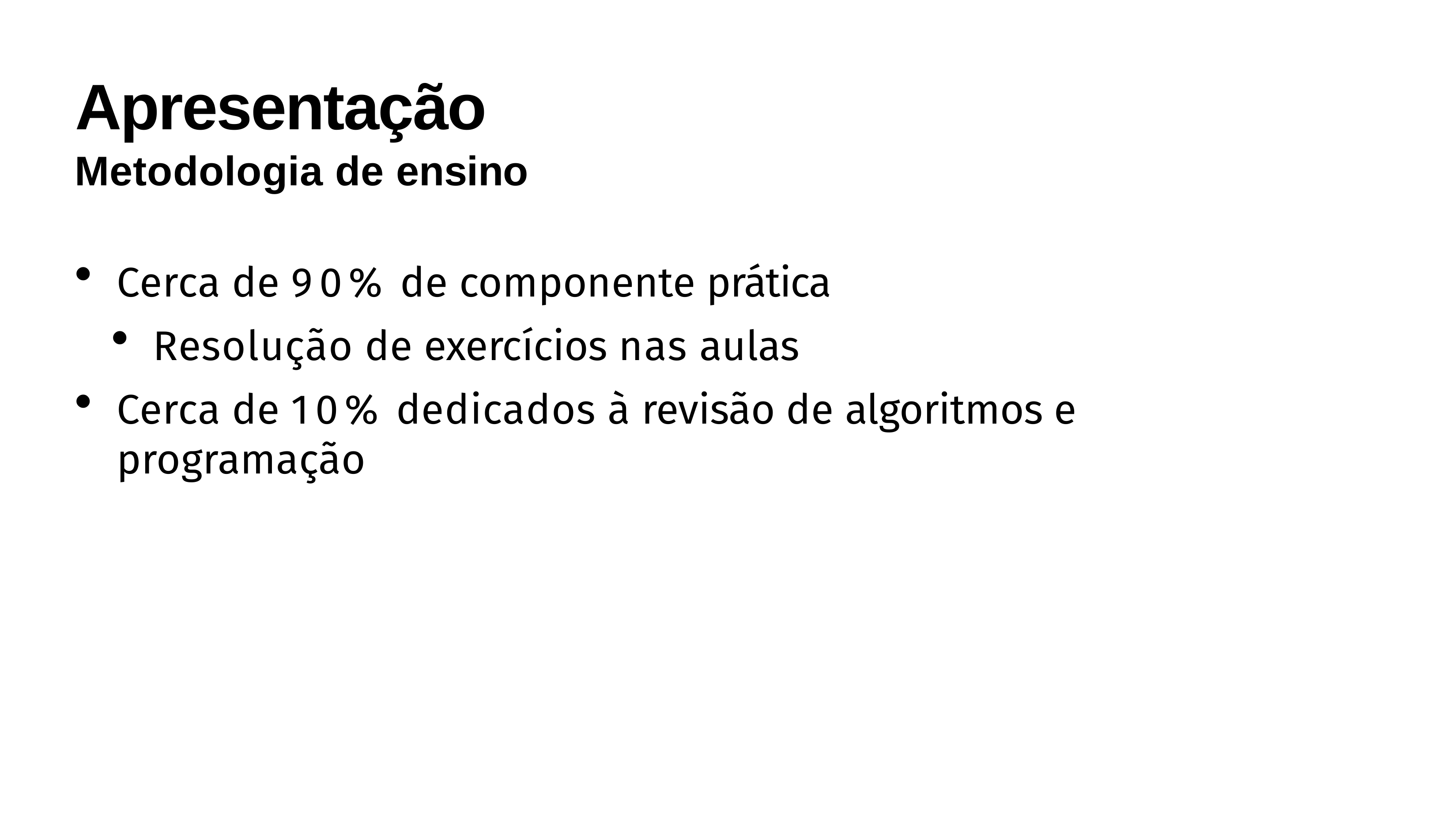

# Apresentação
Metodologia de ensino
Cerca de 90% de componente prática
Resolução de exercícios nas aulas
Cerca de 10% dedicados à revisão de algoritmos e programação